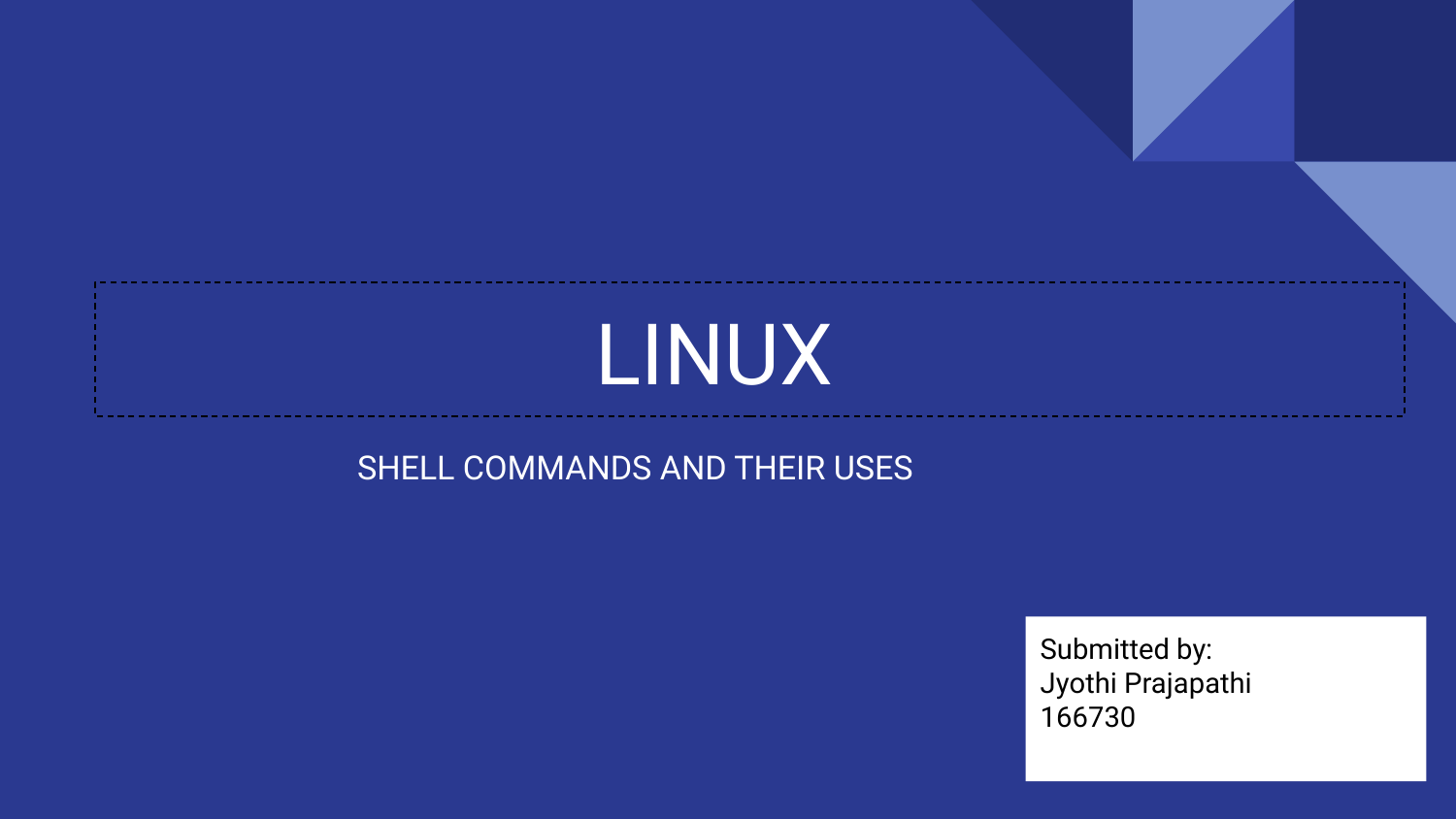

# LINUX
                              SHELL COMMANDS AND THEIR USES
Submitted by:
Jyothi Prajapathi
166730